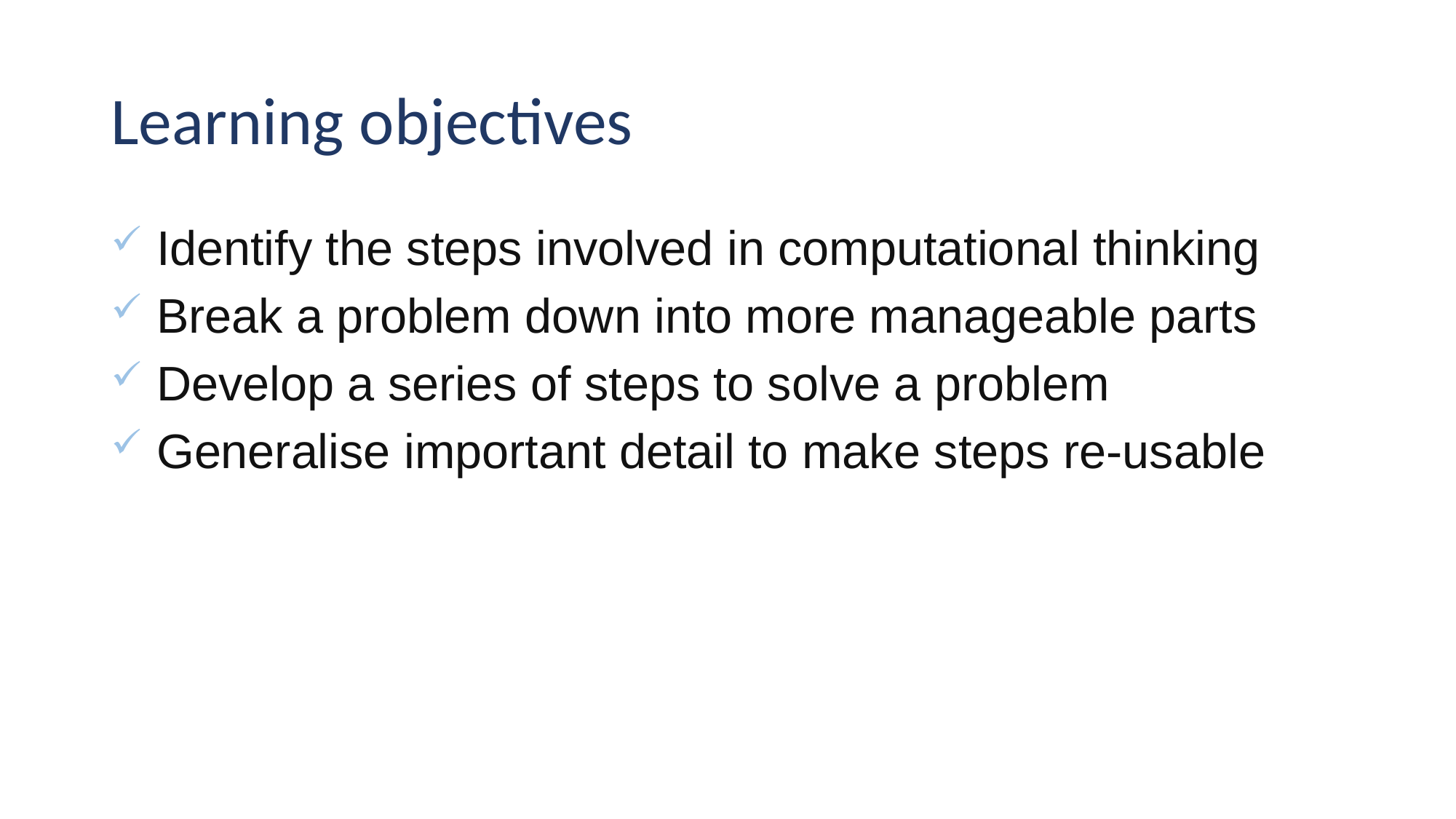

# Learning objectives
 Identify the steps involved in computational thinking
 Break a problem down into more manageable parts
 Develop a series of steps to solve a problem
 Generalise important detail to make steps re-usable